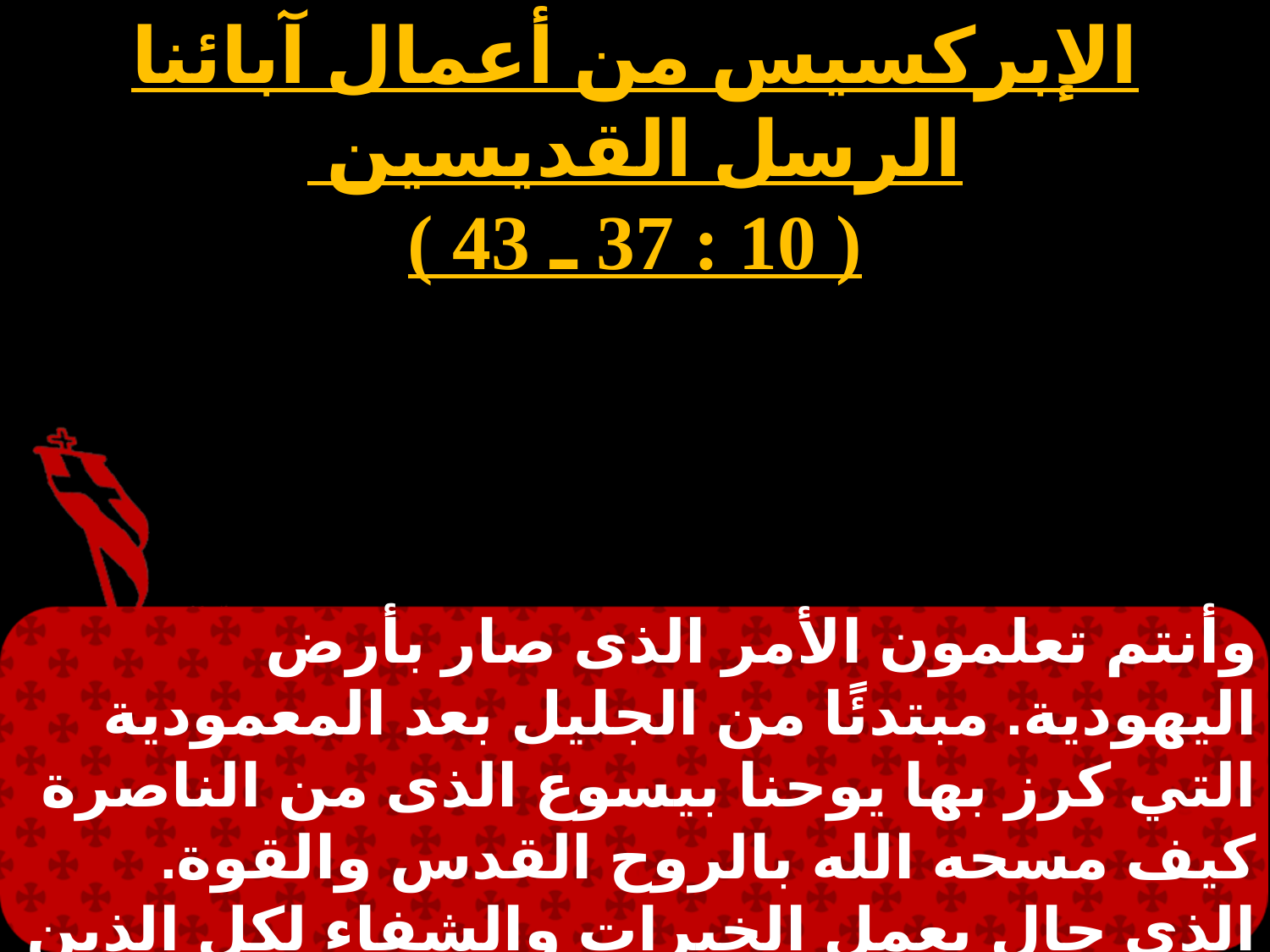

الإبركسيس من أعمال آبائنا الرسل القديسين
( 10 : 37 ـ 43 )
وأنتم تعلمون الأمر الذى صار بأرض اليهودية. مبتدئًا من الجليل بعد المعمودية التي كرز بها يوحنا بيسوع الذى من الناصرة كيف مسحه الله بالروح القدس والقوة. الذى جال يعمل الخيرات والشفاء لكل الذين تسلط عليهم الشيطان. لان الله كان معه